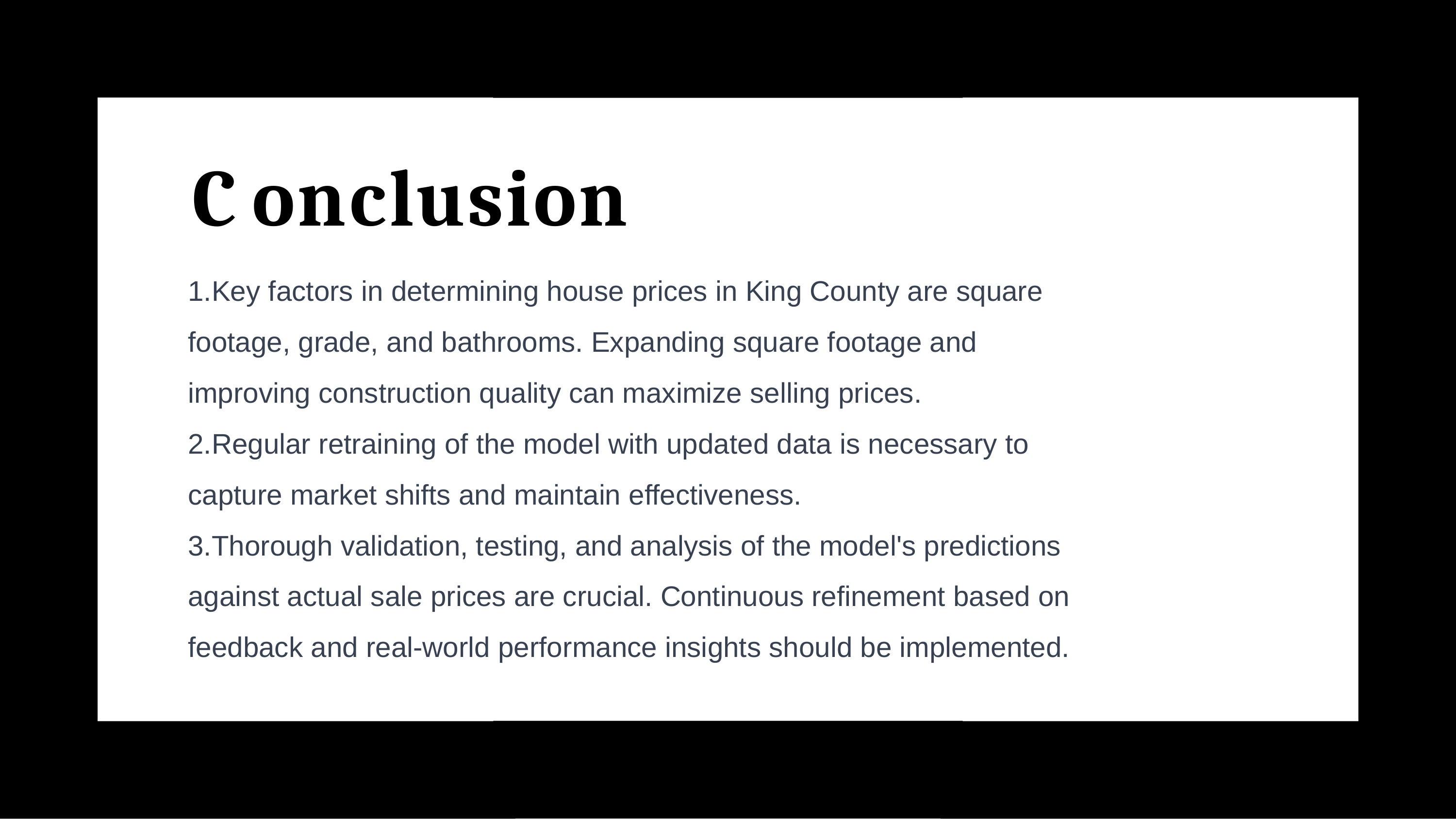

# Conclusion
Key factors in determining house prices in King County are square footage, grade, and bathrooms. Expanding square footage and improving construction quality can maximize selling prices.
Regular retraining of the model with updated data is necessary to capture market shifts and maintain effectiveness.
Thorough validation, testing, and analysis of the model's predictions against actual sale prices are crucial. Continuous refinement based on feedback and real-world performance insights should be implemented.